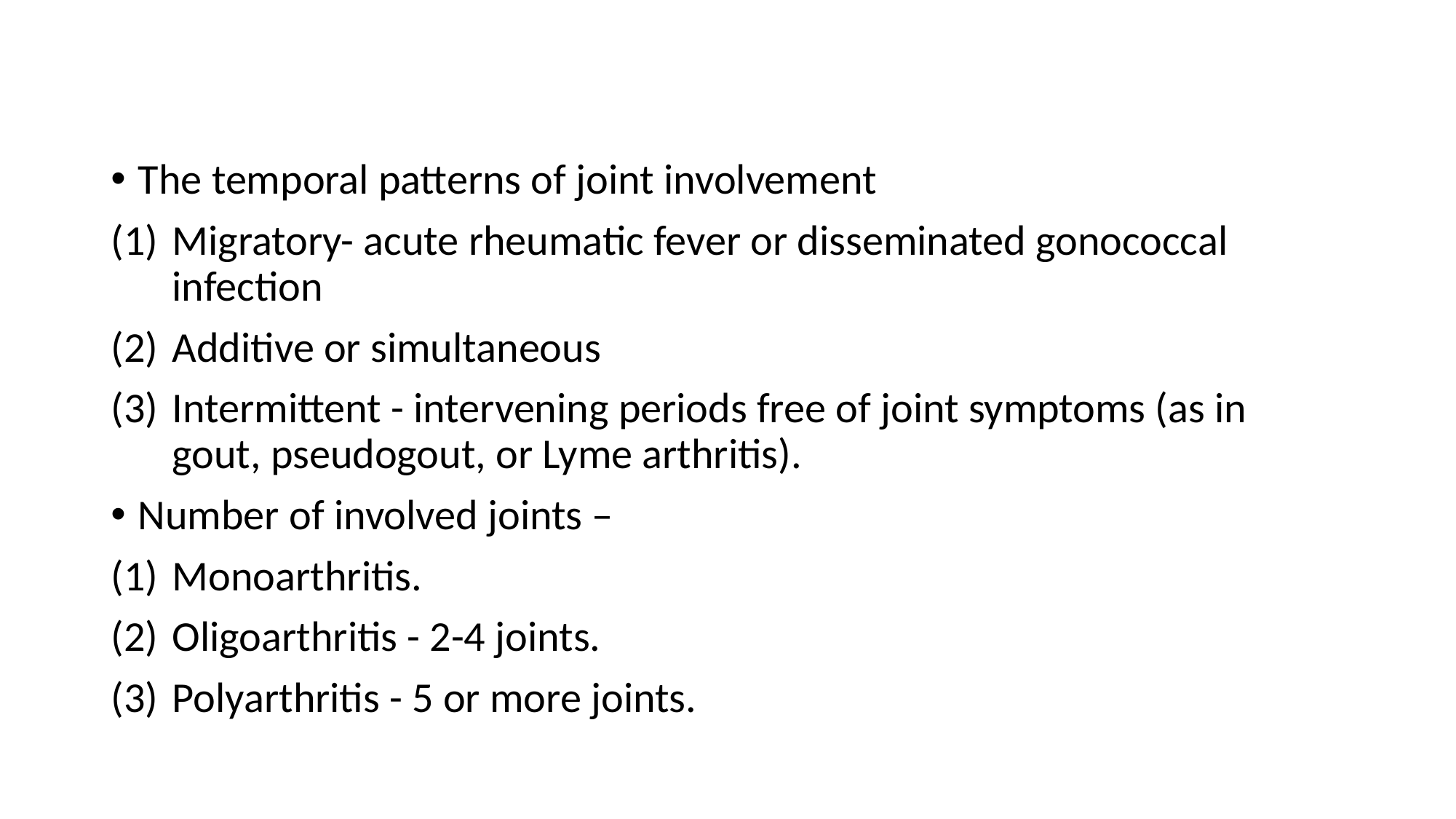

#
The temporal patterns of joint involvement
Migratory- acute rheumatic fever or disseminated gonococcal infection
Additive or simultaneous
Intermittent - intervening periods free of joint symptoms (as in gout, pseudogout, or Lyme arthritis).
Number of involved joints –
Monoarthritis.
Oligoarthritis - 2-4 joints.
Polyarthritis - 5 or more joints.